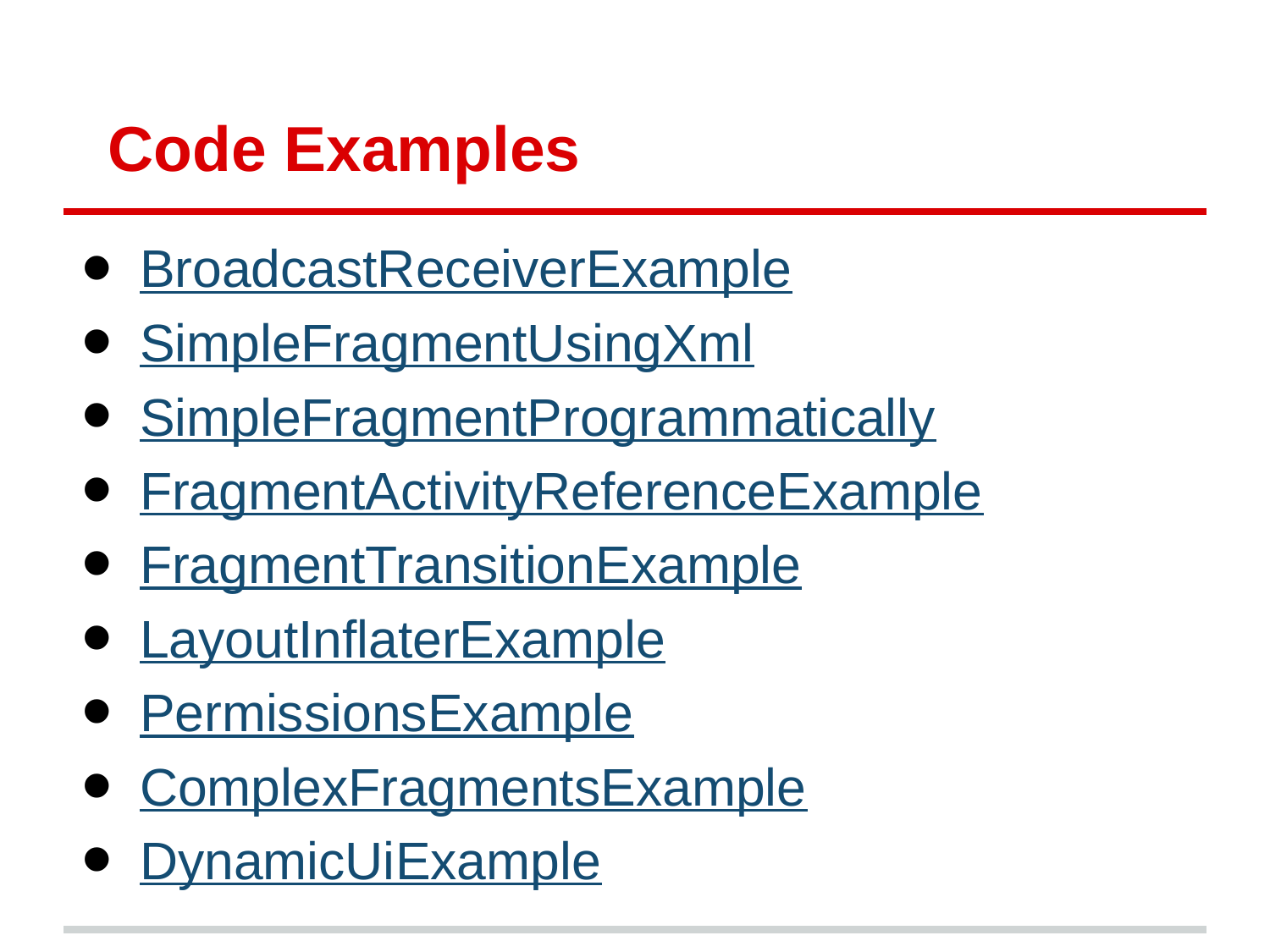

# Code Examples
BroadcastReceiverExample
SimpleFragmentUsingXml
SimpleFragmentProgrammatically
FragmentActivityReferenceExample
FragmentTransitionExample
LayoutInflaterExample
PermissionsExample
ComplexFragmentsExample
DynamicUiExample